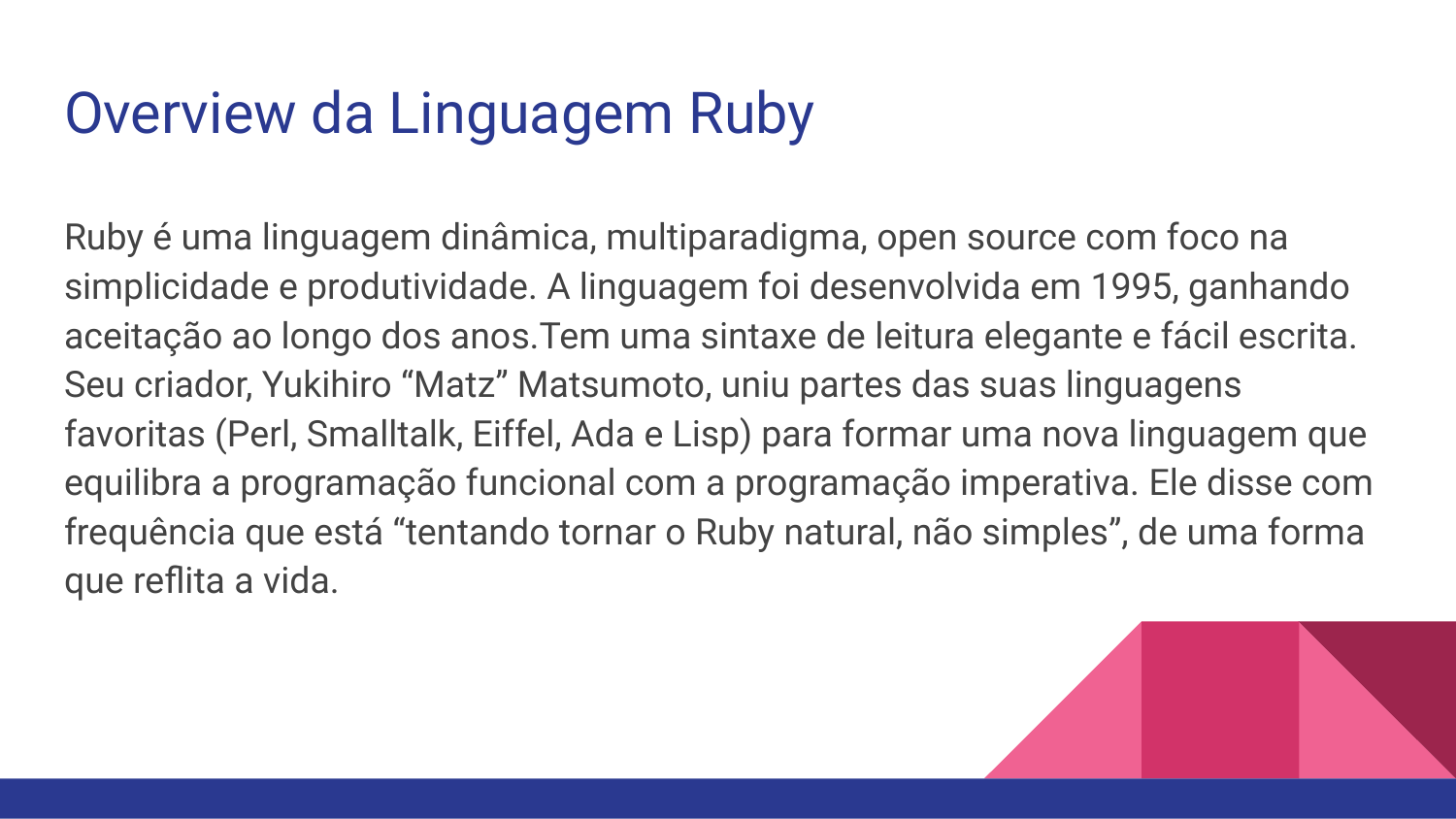

# Overview da Linguagem Ruby
Ruby é uma linguagem dinâmica, multiparadigma, open source com foco na simplicidade e produtividade. A linguagem foi desenvolvida em 1995, ganhando aceitação ao longo dos anos.Tem uma sintaxe de leitura elegante e fácil escrita. Seu criador, Yukihiro “Matz” Matsumoto, uniu partes das suas linguagens favoritas (Perl, Smalltalk, Eiffel, Ada e Lisp) para formar uma nova linguagem que equilibra a programação funcional com a programação imperativa. Ele disse com frequência que está “tentando tornar o Ruby natural, não simples”, de uma forma que reflita a vida.